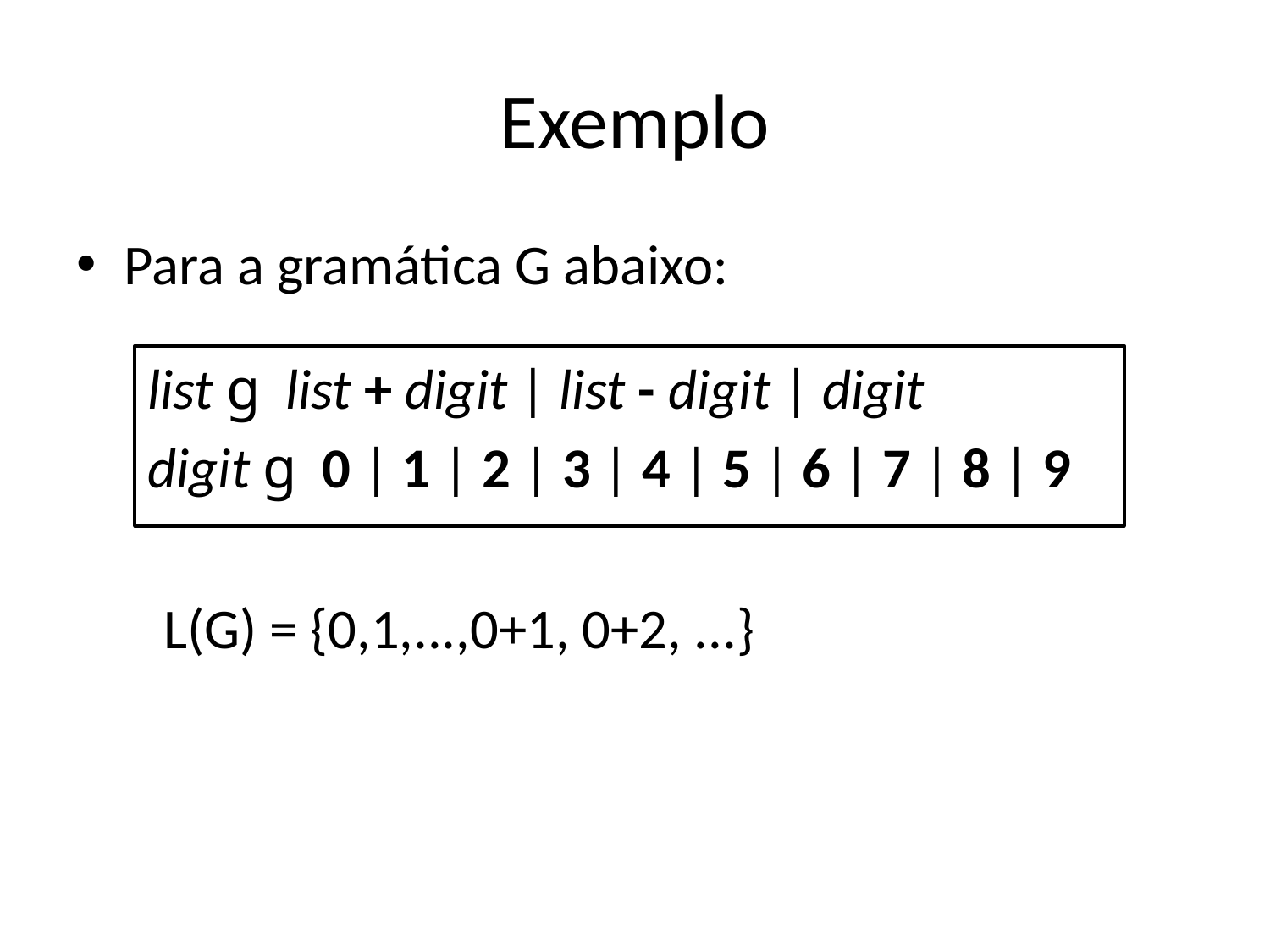

# Exemplo
Para a gramática G abaixo:
list g  list + digit | list - digit | digit
digit g  0 | 1 | 2 | 3 | 4 | 5 | 6 | 7 | 8 | 9
 L(G) = {0,1,...,0+1, 0+2, ...}